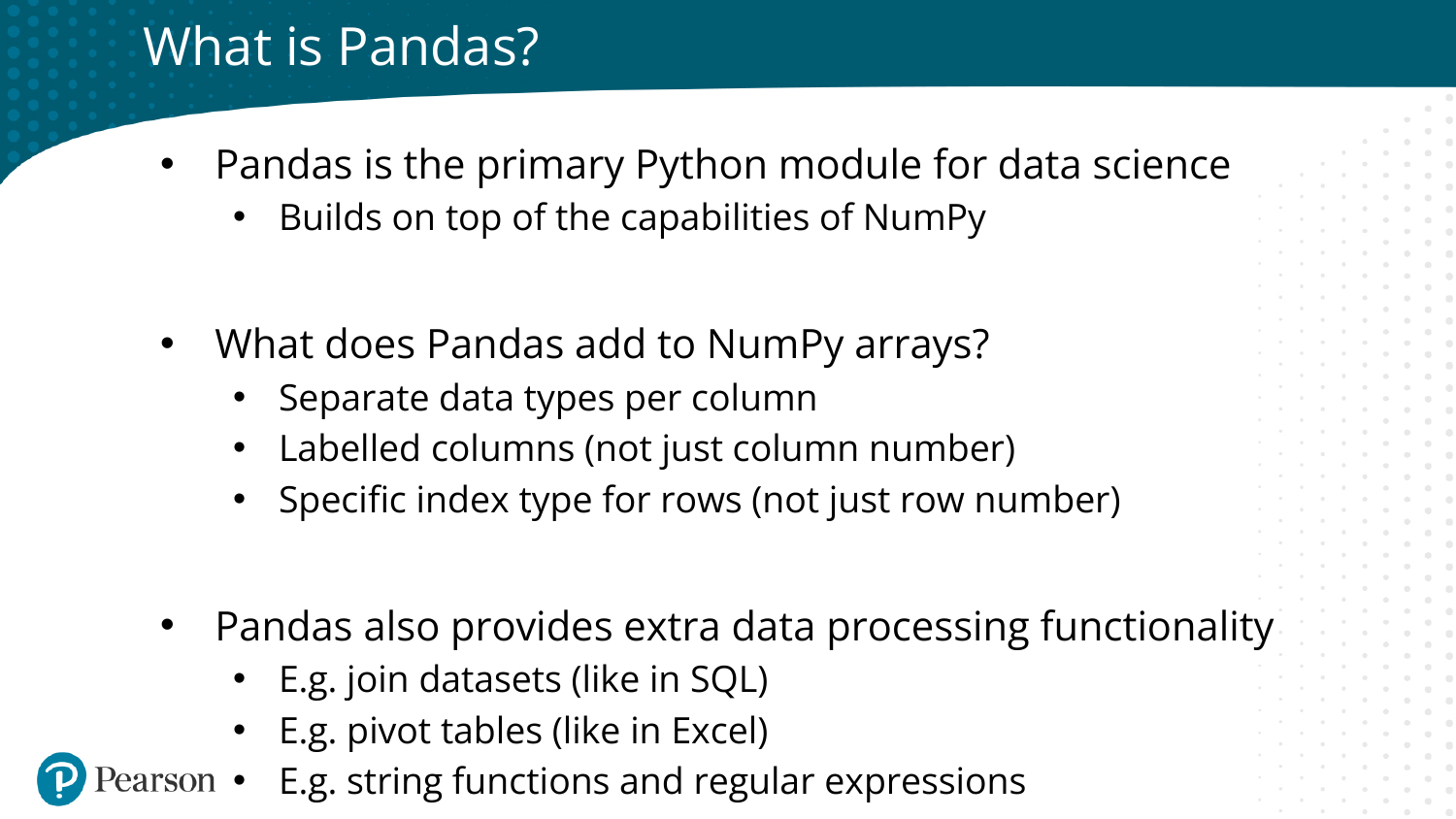

# What is Pandas?
Pandas is the primary Python module for data science
Builds on top of the capabilities of NumPy

What does Pandas add to NumPy arrays?
Separate data types per column
Labelled columns (not just column number)
Specific index type for rows (not just row number)

Pandas also provides extra data processing functionality
E.g. join datasets (like in SQL)
E.g. pivot tables (like in Excel)
E.g. string functions and regular expressions